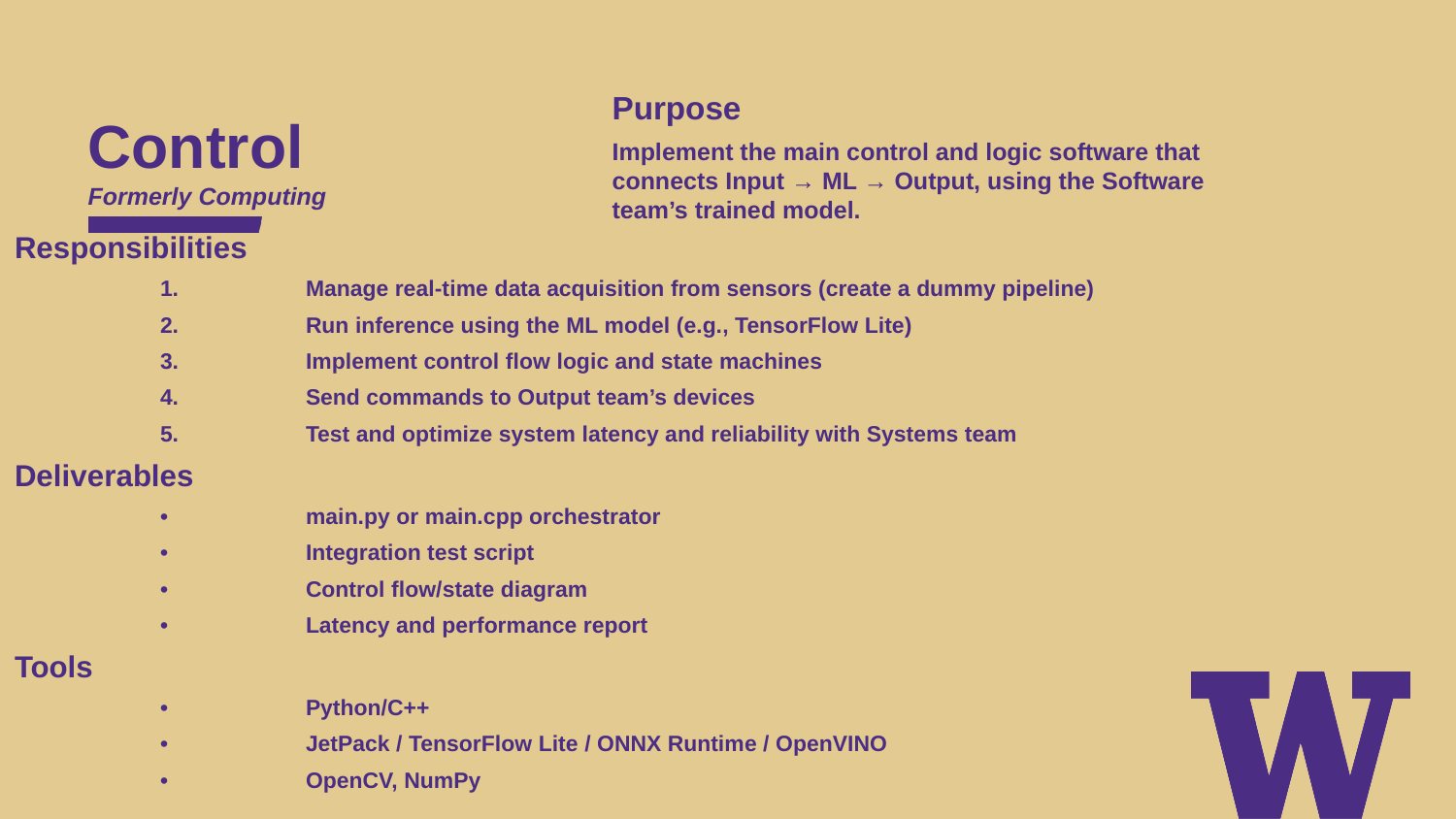

# Control
Formerly Computing
Purpose
Implement the main control and logic software that connects Input → ML → Output, using the Software team’s trained model.
Responsibilities
	1.	Manage real-time data acquisition from sensors (create a dummy pipeline)
	2.	Run inference using the ML model (e.g., TensorFlow Lite)
	3.	Implement control flow logic and state machines
	4.	Send commands to Output team’s devices
	5.	Test and optimize system latency and reliability with Systems team
Deliverables
	•	main.py or main.cpp orchestrator
	•	Integration test script
	•	Control flow/state diagram
	•	Latency and performance report
Tools
	•	Python/C++
	•	JetPack / TensorFlow Lite / ONNX Runtime / OpenVINO
	•	OpenCV, NumPy